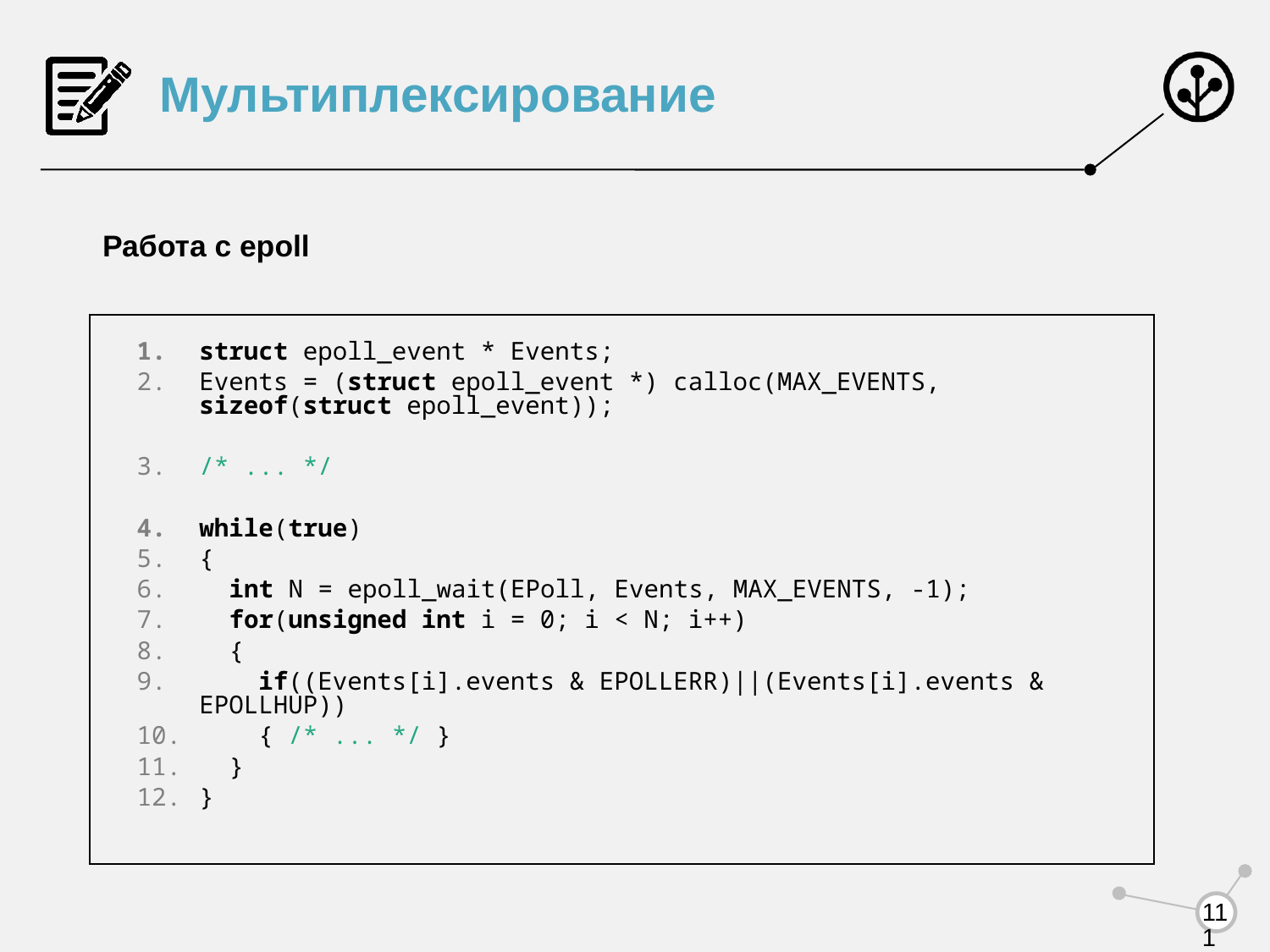

# Мультиплексирование
Работа с epoll
struct epoll_event * Events;
Events = (struct epoll_event *) calloc(MAX_EVENTS, sizeof(struct epoll_event));

/* ... */

while(true)
{
  int N = epoll_wait(EPoll, Events, MAX_EVENTS, -1);
  for(unsigned int i = 0; i < N; i++)
  {
    if((Events[i].events & EPOLLERR)||(Events[i].events & EPOLLHUP))
    { /* ... */ }
  }
}

111